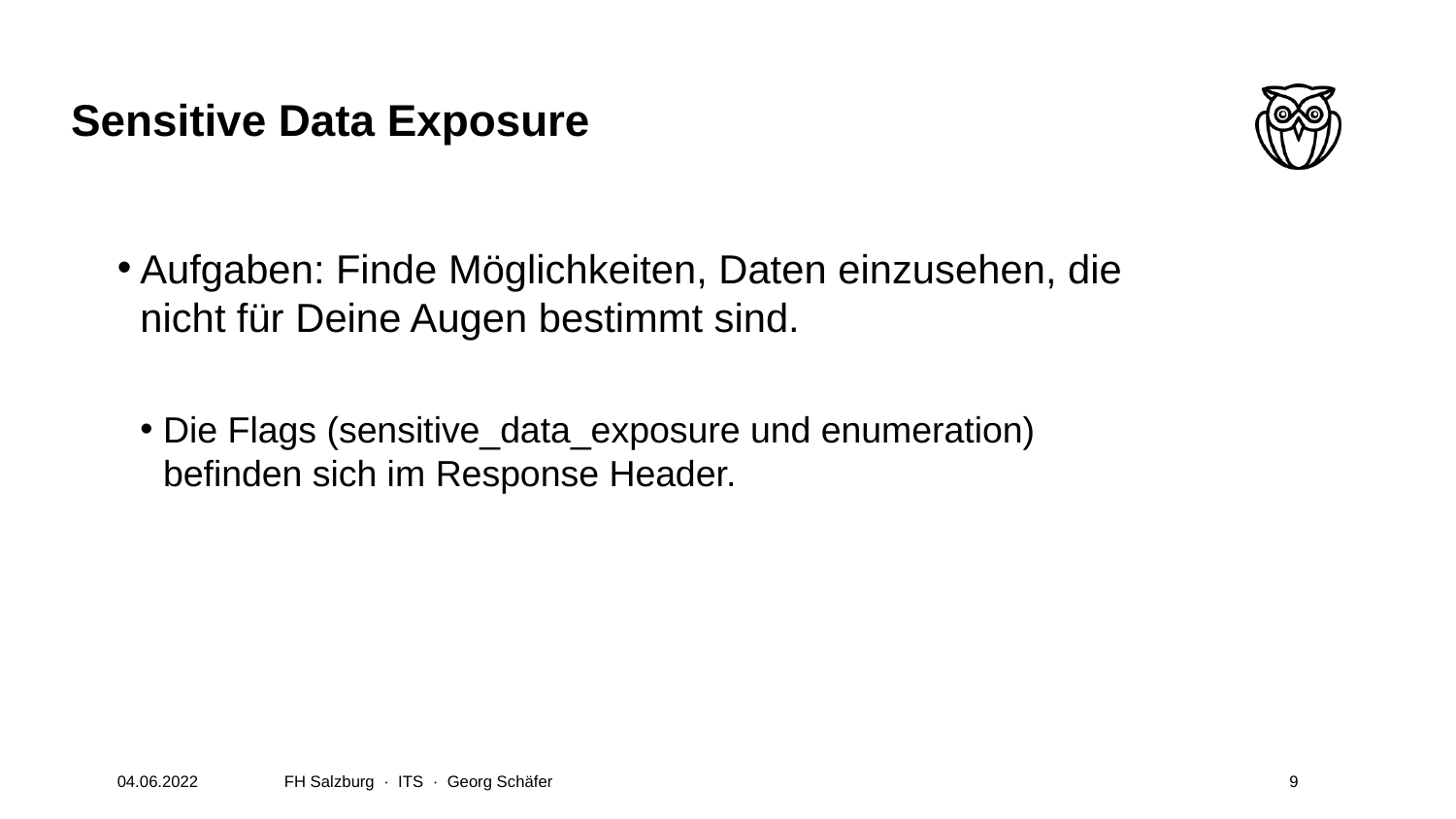

# Sensitive Data Exposure
Aufgaben: Finde Möglichkeiten, Daten einzusehen, die nicht für Deine Augen bestimmt sind.

Die Flags (sensitive_data_exposure und enumeration) befinden sich im Response Header.

04.06.2022
FH Salzburg  ·  ITS  ·  Georg Schäfer
9